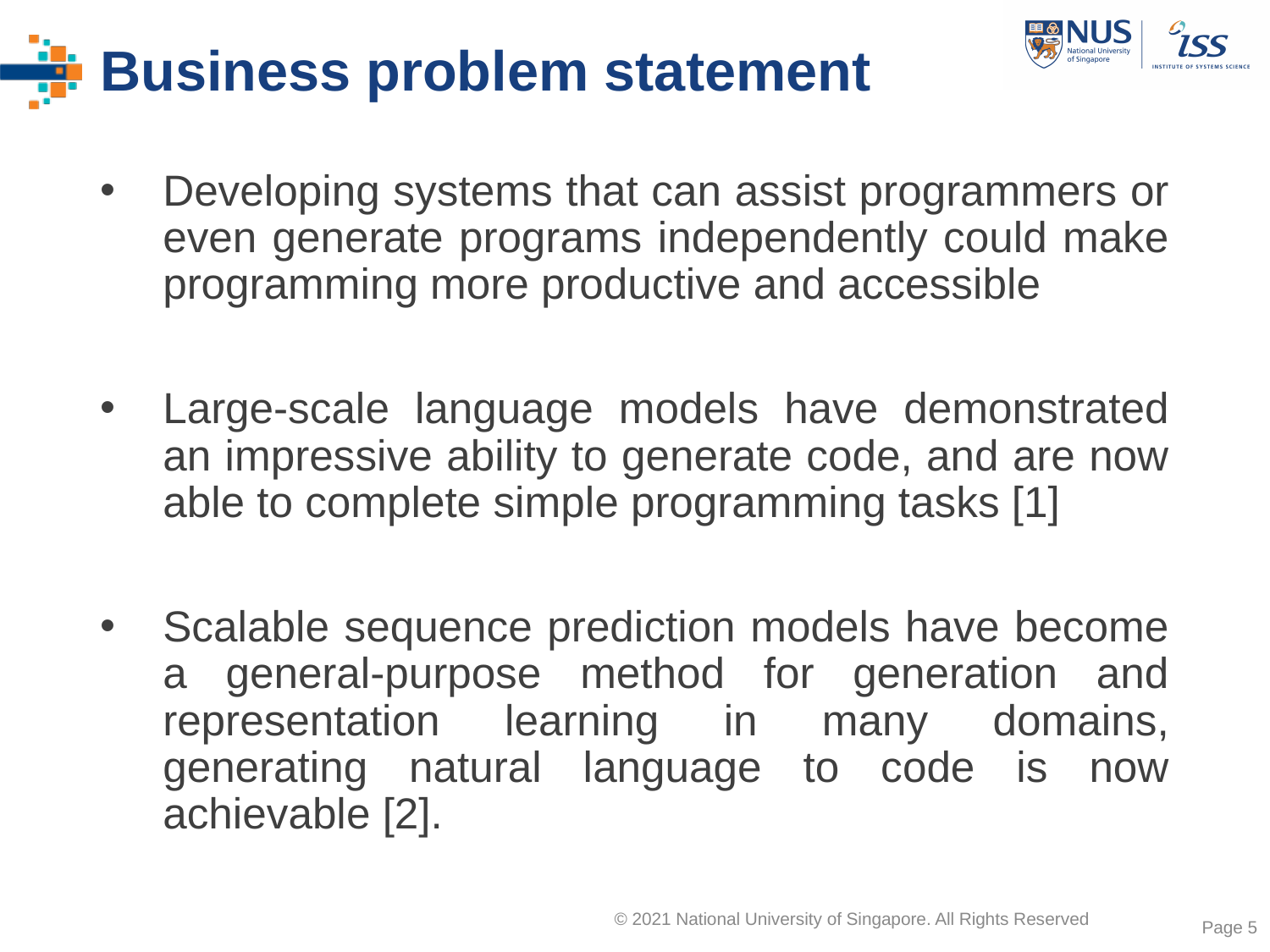

# Business problem statement
Developing systems that can assist programmers or even generate programs independently could make programming more productive and accessible

Large-scale language models have demonstrated an impressive ability to generate code, and are now able to complete simple programming tasks [1]

Scalable sequence prediction models have become a general-purpose method for generation and representation learning in many domains, generating natural language to code is now achievable [2].
Page 5